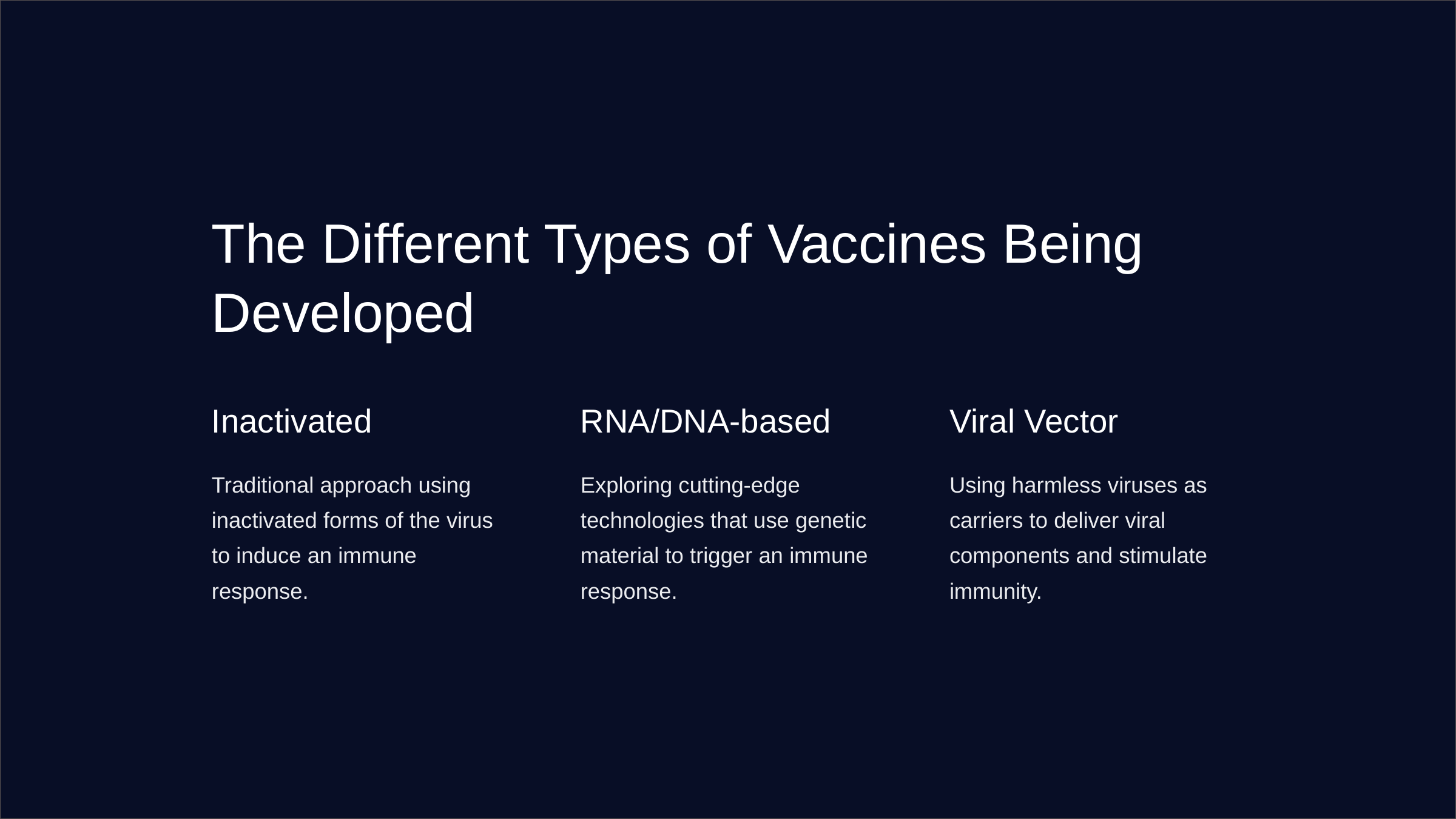

The Different Types of Vaccines Being Developed
Inactivated
RNA/DNA-based
Viral Vector
Traditional approach using inactivated forms of the virus to induce an immune response.
Exploring cutting-edge technologies that use genetic material to trigger an immune response.
Using harmless viruses as carriers to deliver viral components and stimulate immunity.